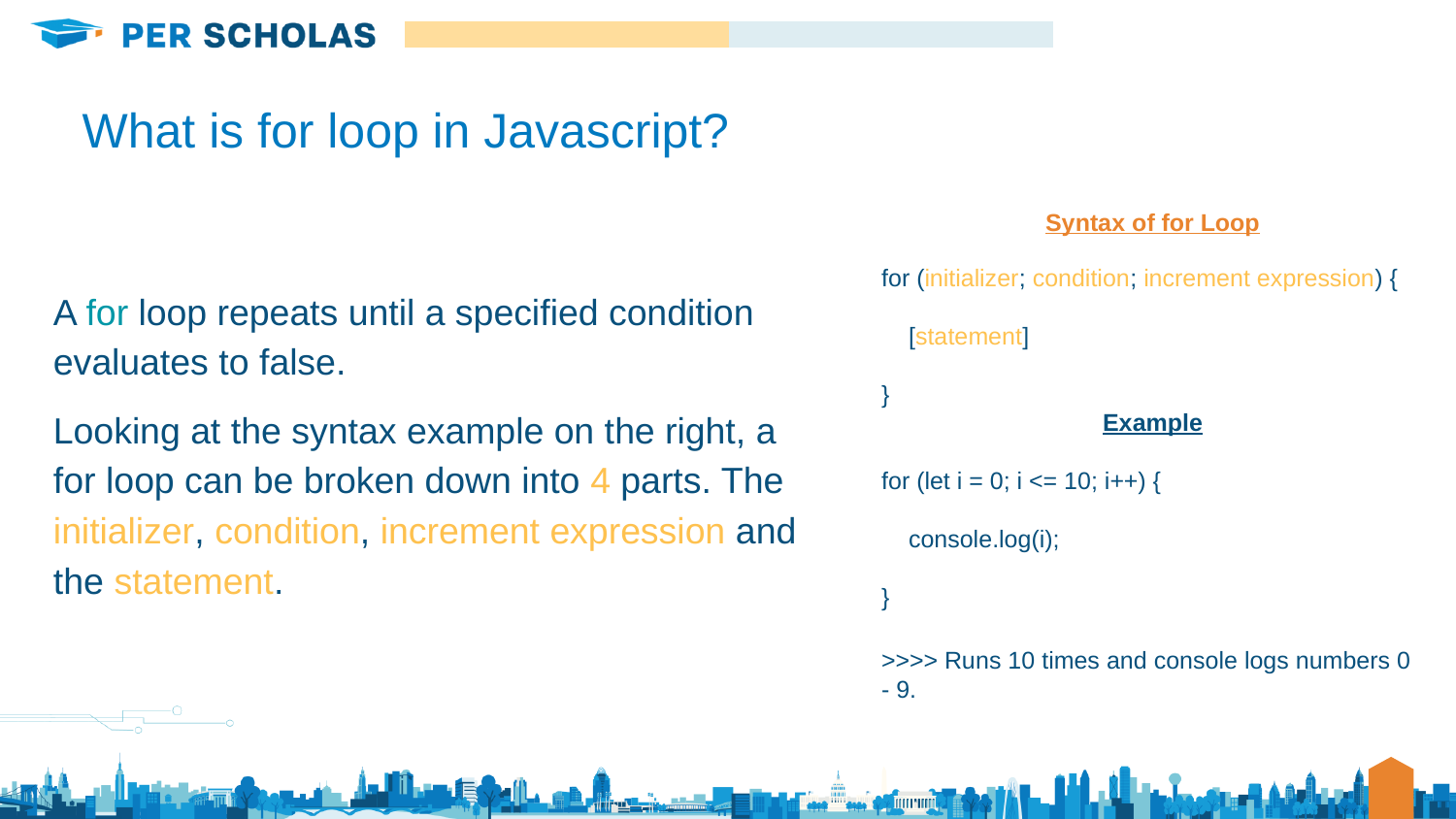

# What is for loop in Javascript?
Syntax of for Loop
for (initializer; condition; increment expression) {

    [statement]

}
Example

for (let i = 0; i <= 10; i++) {

    console.log(i);

}

>>>> Runs 10 times and console logs numbers 0 - 9.
A for loop repeats until a specified condition evaluates to false.
Looking at the syntax example on the right, a for loop can be broken down into 4 parts. The initializer, condition, increment expression and the statement.

18